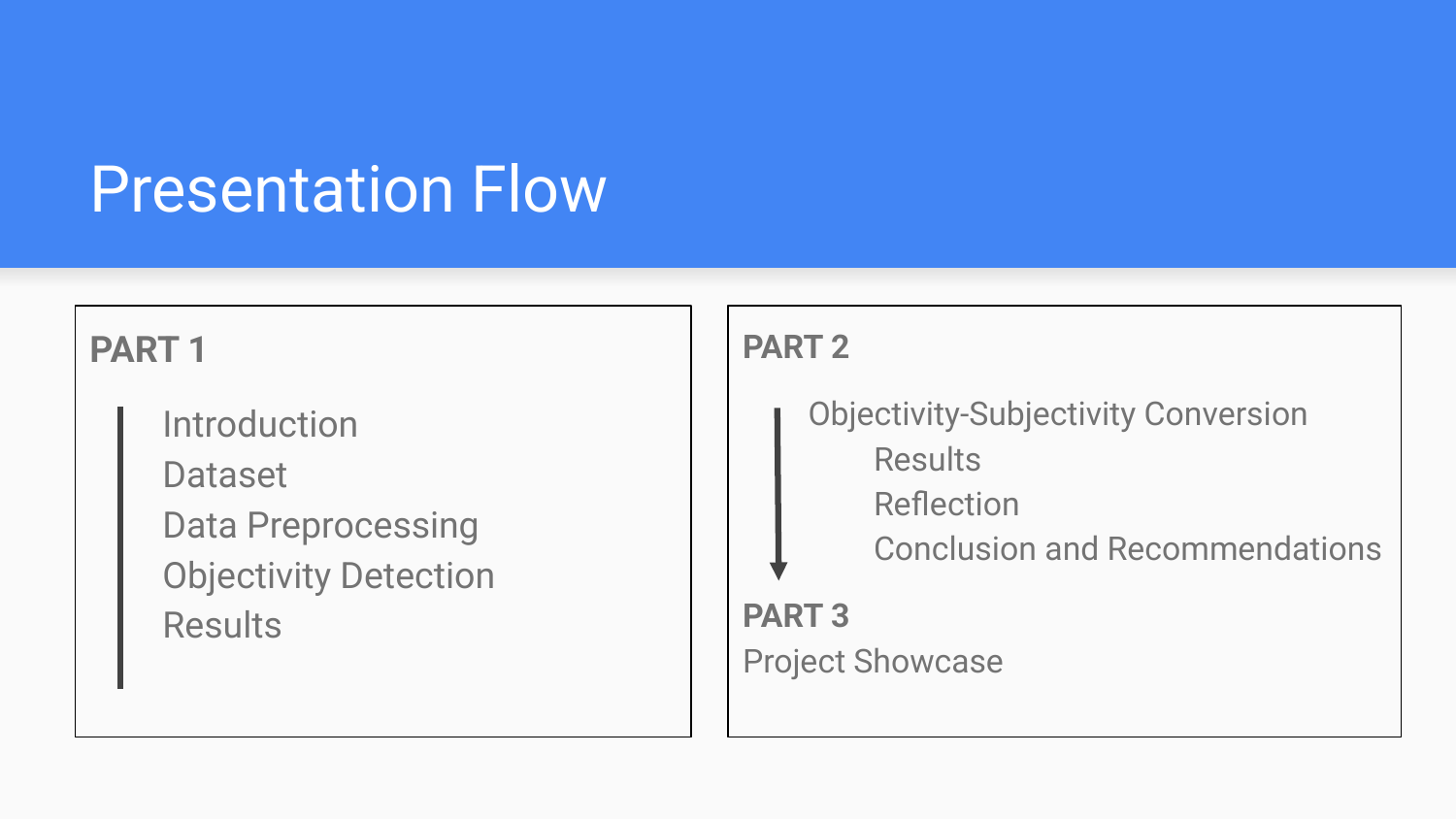

# Presentation Flow
PART 1
Introduction
Dataset
Data Preprocessing
Objectivity Detection
Results
PART 2
Objectivity-Subjectivity Conversion
	Results
	Reflection
	Conclusion and Recommendations
PART 3
Project Showcase